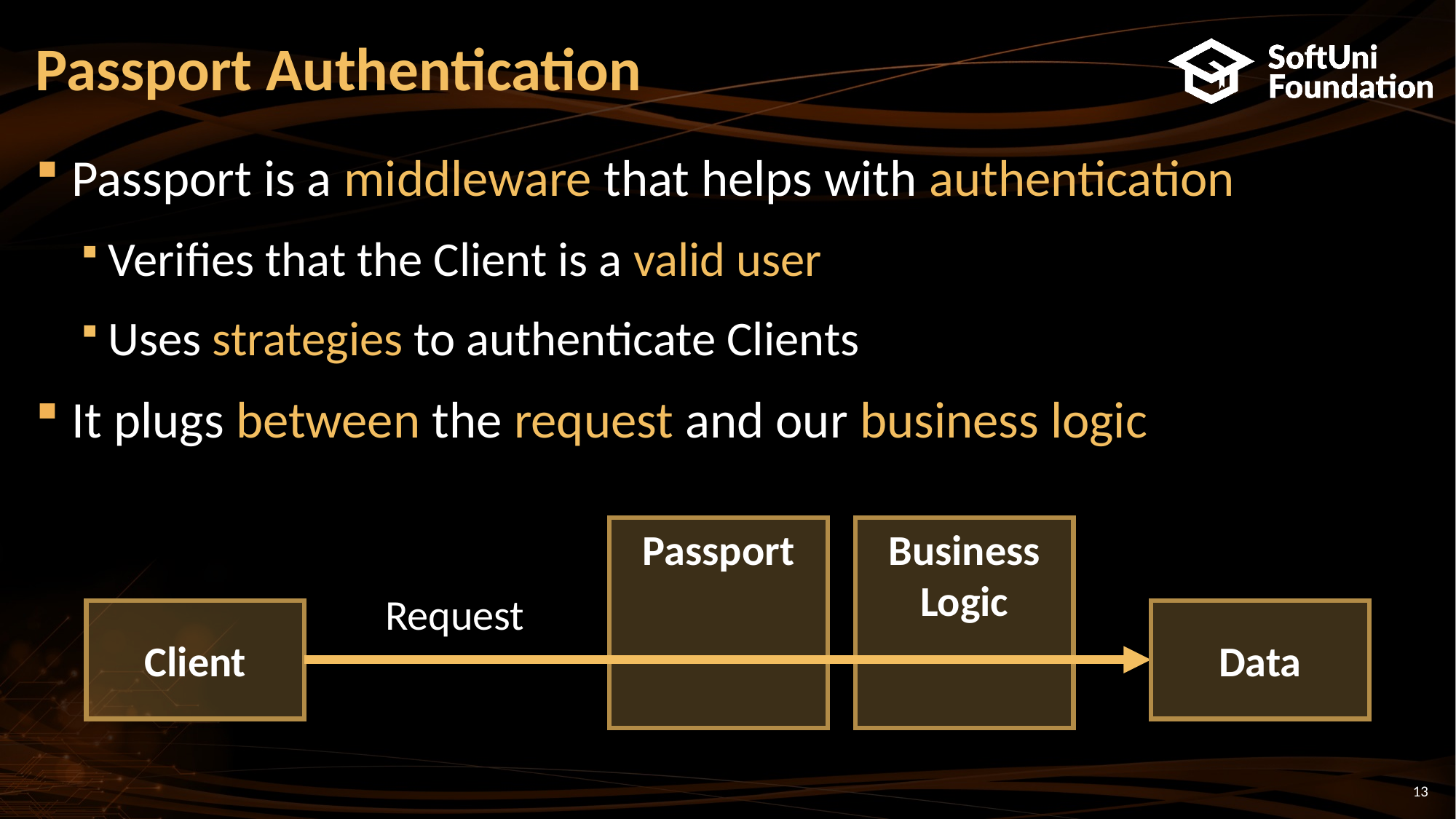

# Passport Authentication
Passport is a middleware that helps with authentication
Verifies that the Client is a valid user
Uses strategies to authenticate Clients
It plugs between the request and our business logic

Passport
Business Logic
Request
Client
Data
13